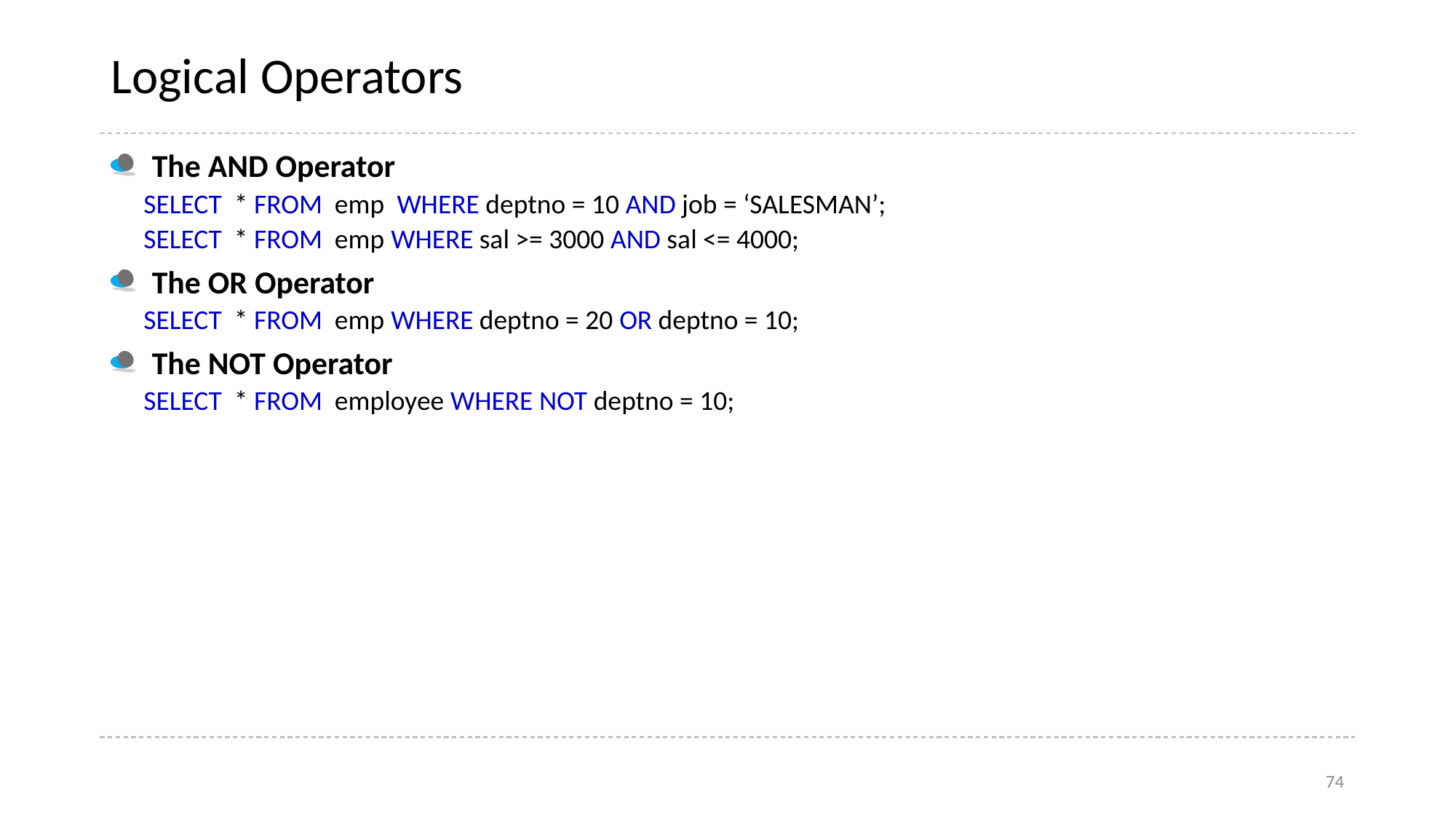

# Logical Operators
The AND Operator
SELECT  * FROM  emp  WHERE deptno = 10 AND job = ‘SALESMAN’;
SELECT  * FROM  emp WHERE sal >= 3000 AND sal <= 4000;
The OR Operator
SELECT  * FROM  emp WHERE deptno = 20 OR deptno = 10;
The NOT Operator
SELECT  * FROM  employee WHERE NOT deptno = 10;

74